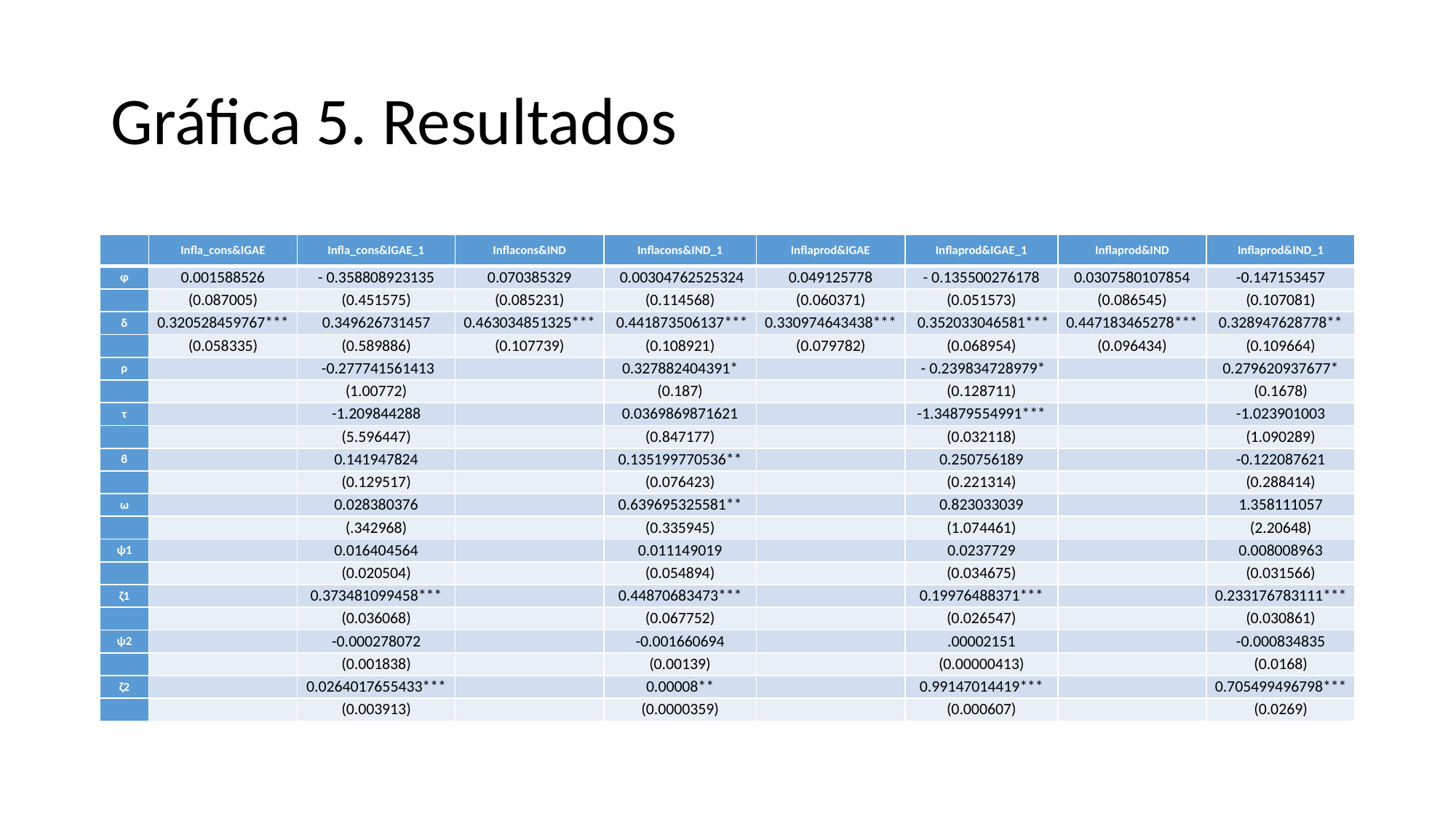

# Gráfica 5. Resultados
|  | Infla\_cons&IGAE | Infla\_cons&IGAE\_1 | Inflacons&IND | Inflacons&IND\_1 | Inflaprod&IGAE | Inflaprod&IGAE\_1 | Inflaprod&IND | Inflaprod&IND\_1 |
| --- | --- | --- | --- | --- | --- | --- | --- | --- |
| φ | 0.001588526 | - 0.358808923135 | 0.070385329 | 0.00304762525324 | 0.049125778 | - 0.135500276178 | 0.0307580107854 | -0.147153457 |
|  | (0.087005) | (0.451575) | (0.085231) | (0.114568) | (0.060371) | (0.051573) | (0.086545) | (0.107081) |
| δ | 0.320528459767\*\*\* | 0.349626731457 | 0.463034851325\*\*\* | 0.441873506137\*\*\* | 0.330974643438\*\*\* | 0.352033046581\*\*\* | 0.447183465278\*\*\* | 0.328947628778\*\* |
|  | (0.058335) | (0.589886) | (0.107739) | (0.108921) | (0.079782) | (0.068954) | (0.096434) | (0.109664) |
| ρ |  | -0.277741561413 |  | 0.327882404391\* |  | - 0.239834728979\* |  | 0.279620937677\* |
|  |  | (1.00772) |  | (0.187) |  | (0.128711) |  | (0.1678) |
| τ |  | -1.209844288 |  | 0.0369869871621 |  | -1.34879554991\*\*\* |  | -1.023901003 |
|  |  | (5.596447) |  | (0.847177) |  | (0.032118) |  | (1.090289) |
| ϐ |  | 0.141947824 |  | 0.135199770536\*\* |  | 0.250756189 |  | -0.122087621 |
|  |  | (0.129517) |  | (0.076423) |  | (0.221314) |  | (0.288414) |
| ω |  | 0.028380376 |  | 0.639695325581\*\* |  | 0.823033039 |  | 1.358111057 |
|  |  | (.342968) |  | (0.335945) |  | (1.074461) |  | (2.20648) |
| ψ1 |  | 0.016404564 |  | 0.011149019 |  | 0.0237729 |  | 0.008008963 |
|  |  | (0.020504) |  | (0.054894) |  | (0.034675) |  | (0.031566) |
| ζ1 |  | 0.373481099458\*\*\* |  | 0.44870683473\*\*\* |  | 0.19976488371\*\*\* |  | 0.233176783111\*\*\* |
|  |  | (0.036068) |  | (0.067752) |  | (0.026547) |  | (0.030861) |
| ψ2 |  | -0.000278072 |  | -0.001660694 |  | .00002151 |  | -0.000834835 |
|  |  | (0.001838) |  | (0.00139) |  | (0.00000413) |  | (0.0168) |
| ζ2 |  | 0.0264017655433\*\*\* |  | 0.00008\*\* |  | 0.99147014419\*\*\* |  | 0.705499496798\*\*\* |
|  |  | (0.003913) |  | (0.0000359) |  | (0.000607) |  | (0.0269) |